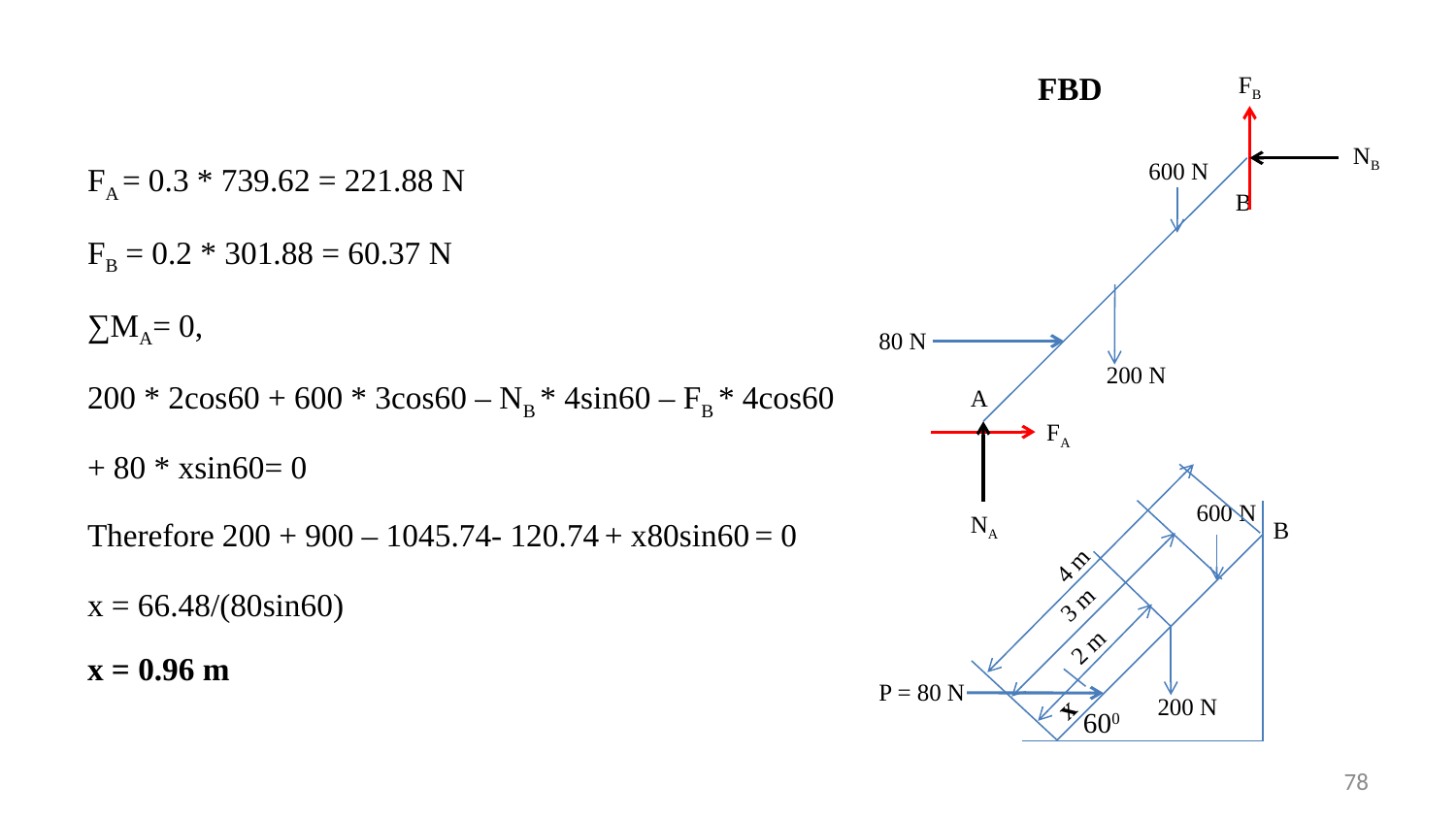

FBD
FB
FA = 0.3 * 739.62 = 221.88 N
FB = 0.2 * 301.88 = 60.37 N
∑MA= 0,
200 * 2cos60 + 600 * 3cos60 – NB * 4sin60 – FB * 4cos60
+ 80 * xsin60= 0
Therefore 200 + 900 – 1045.74- 120.74 + x80sin60 = 0
x = 66.48/(80sin60)
x = 0.96 m

NB
600 N
B
80 N
200 N
A
FA
600 N
NA
B
4 m
3 m
2 m
x
P = 80 N
200 N
600
78